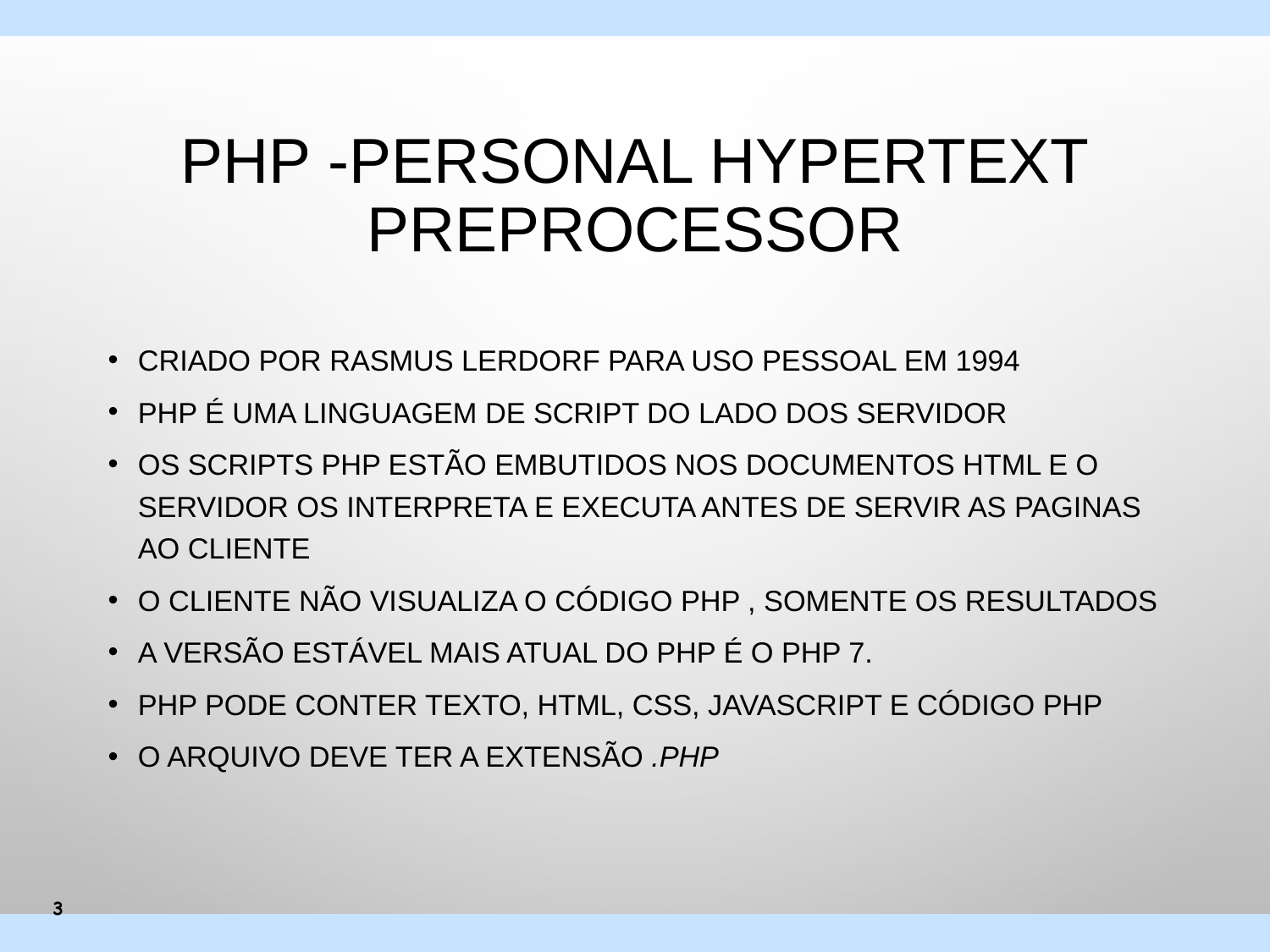

# PHP -Personal Hypertext Preprocessor
Criado por Rasmus Lerdorf para uso pessoal em 1994
PHP é uma linguagem de script do lado dos servidor
Os scripts PHP estão embutidos nos documentos HTML e o servidor os interpreta e executa antes de servir as paginas ao cliente
O cliente não visualiza o código PHP , somente os resultados
A versão estável mais atual do PHP é o PHP 7.
PHP pode conter texto, HTML, CSS, JavaScript e código PHP
O arquivo deve ter a extensão .PHP

3